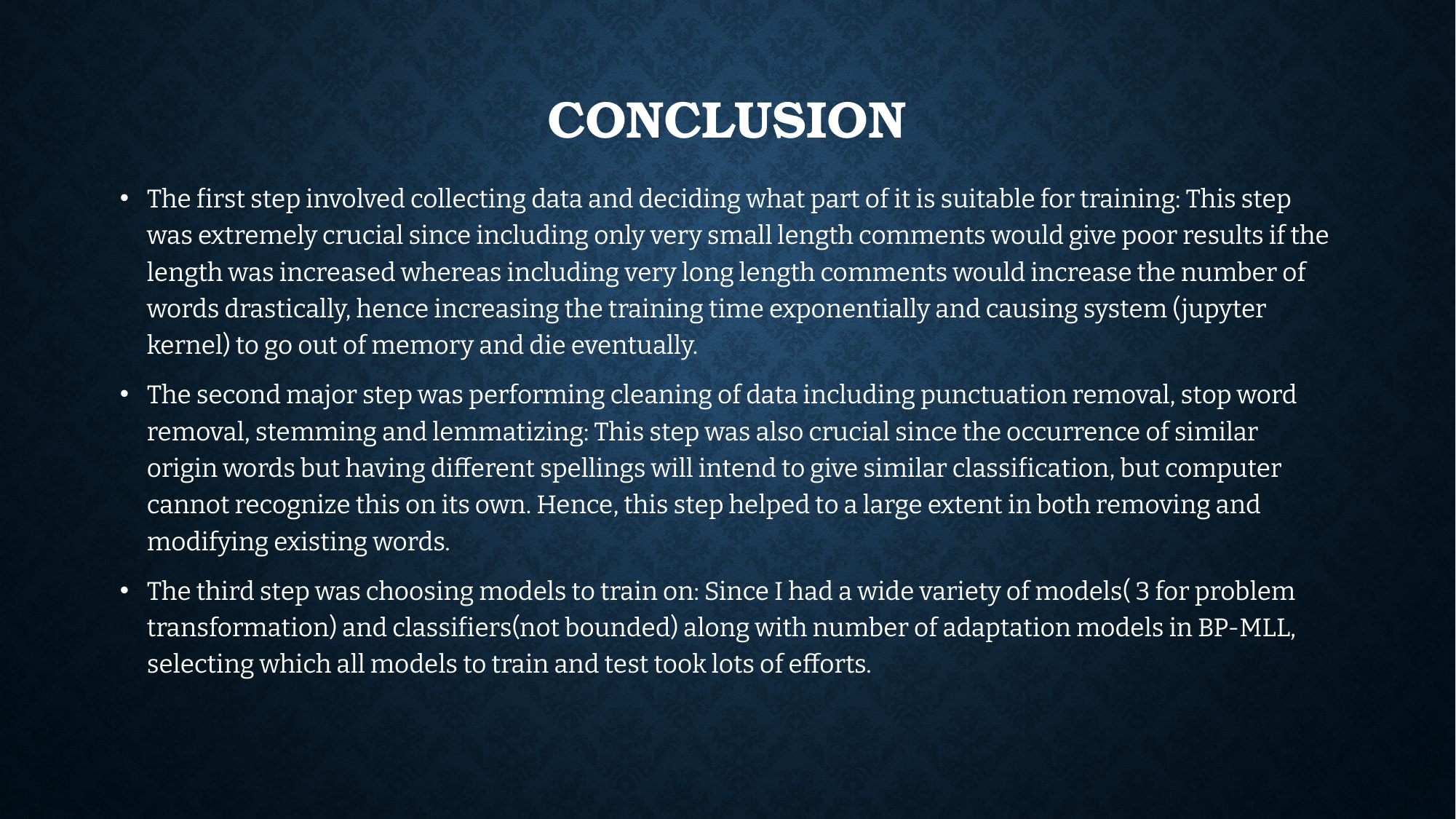

# CONCLUSION
The first step involved collecting data and deciding what part of it is suitable for training: This step was extremely crucial since including only very small length comments would give poor results if the length was increased whereas including very long length comments would increase the number of words drastically, hence increasing the training time exponentially and causing system (jupyter kernel) to go out of memory and die eventually.
The second major step was performing cleaning of data including punctuation removal, stop word removal, stemming and lemmatizing: This step was also crucial since the occurrence of similar origin words but having different spellings will intend to give similar classification, but computer cannot recognize this on its own. Hence, this step helped to a large extent in both removing and modifying existing words.
The third step was choosing models to train on: Since I had a wide variety of models( 3 for problem transformation) and classifiers(not bounded) along with number of adaptation models in BP-MLL, selecting which all models to train and test took lots of efforts.